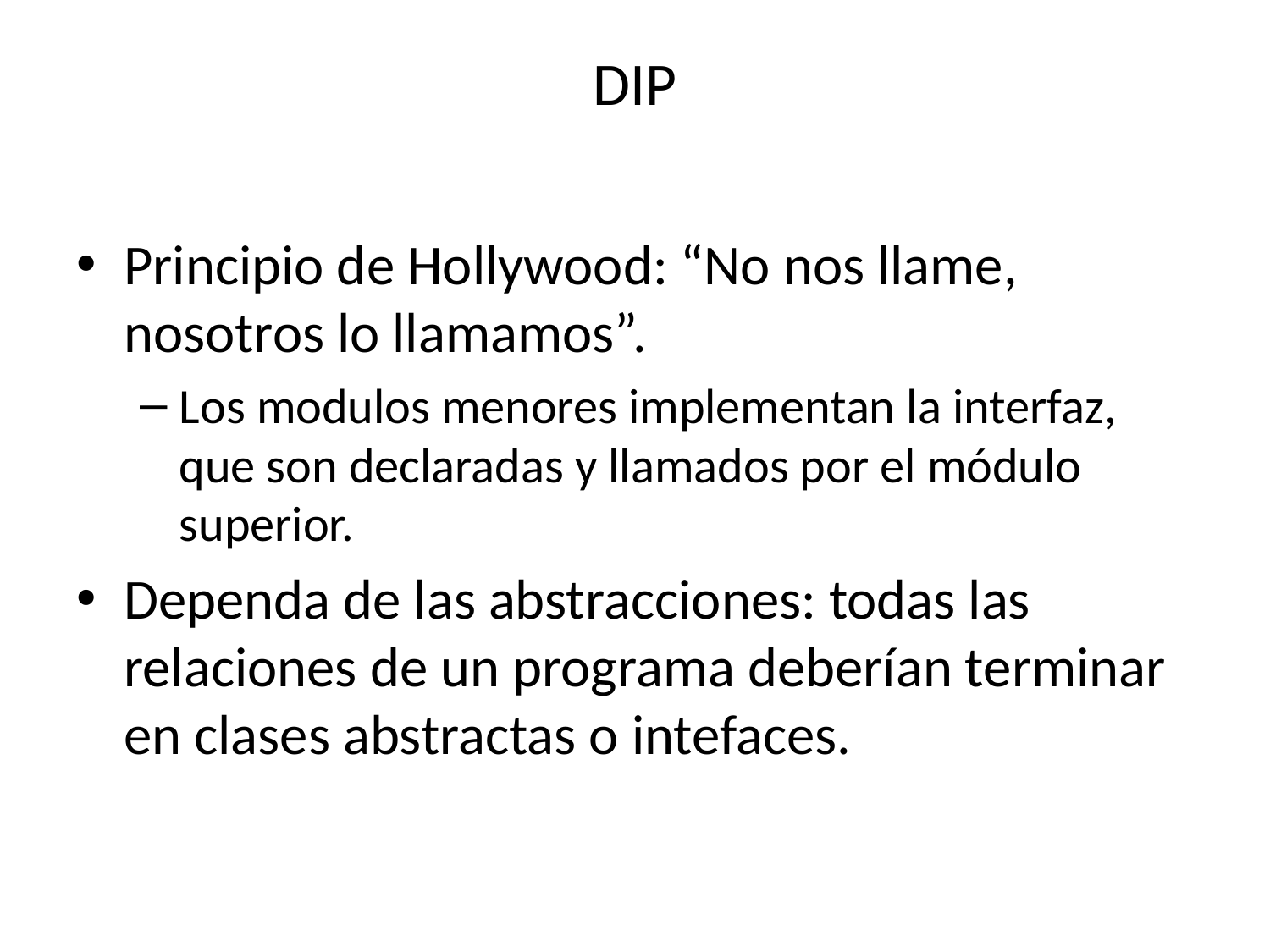

# DIP
Principio de Hollywood: “No nos llame, nosotros lo llamamos”.
Los modulos menores implementan la interfaz, que son declaradas y llamados por el módulo superior.
Dependa de las abstracciones: todas las relaciones de un programa deberían terminar en clases abstractas o intefaces.